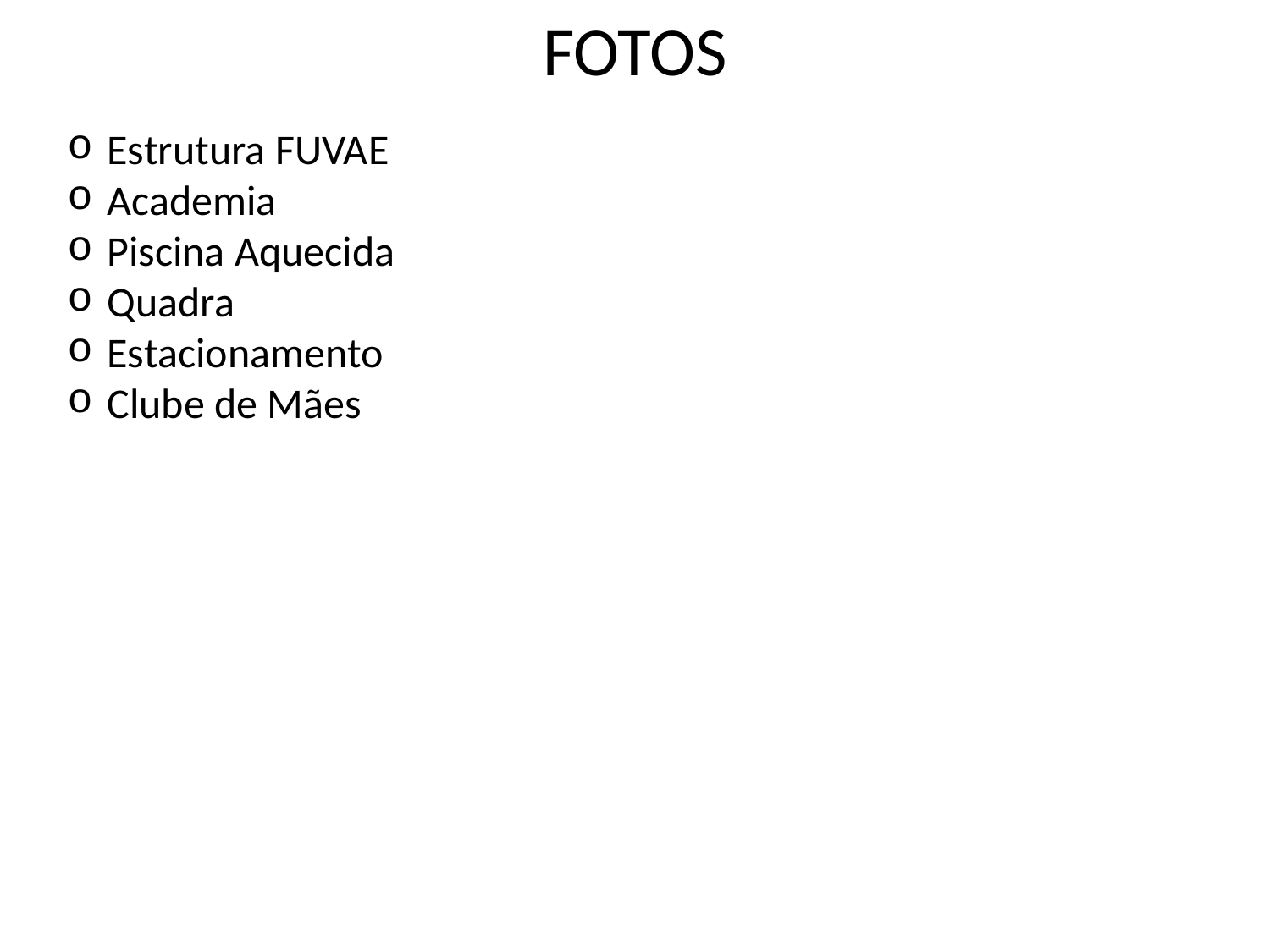

# FOTOS
Estrutura FUVAE
Academia
Piscina Aquecida
Quadra
Estacionamento
Clube de Mães